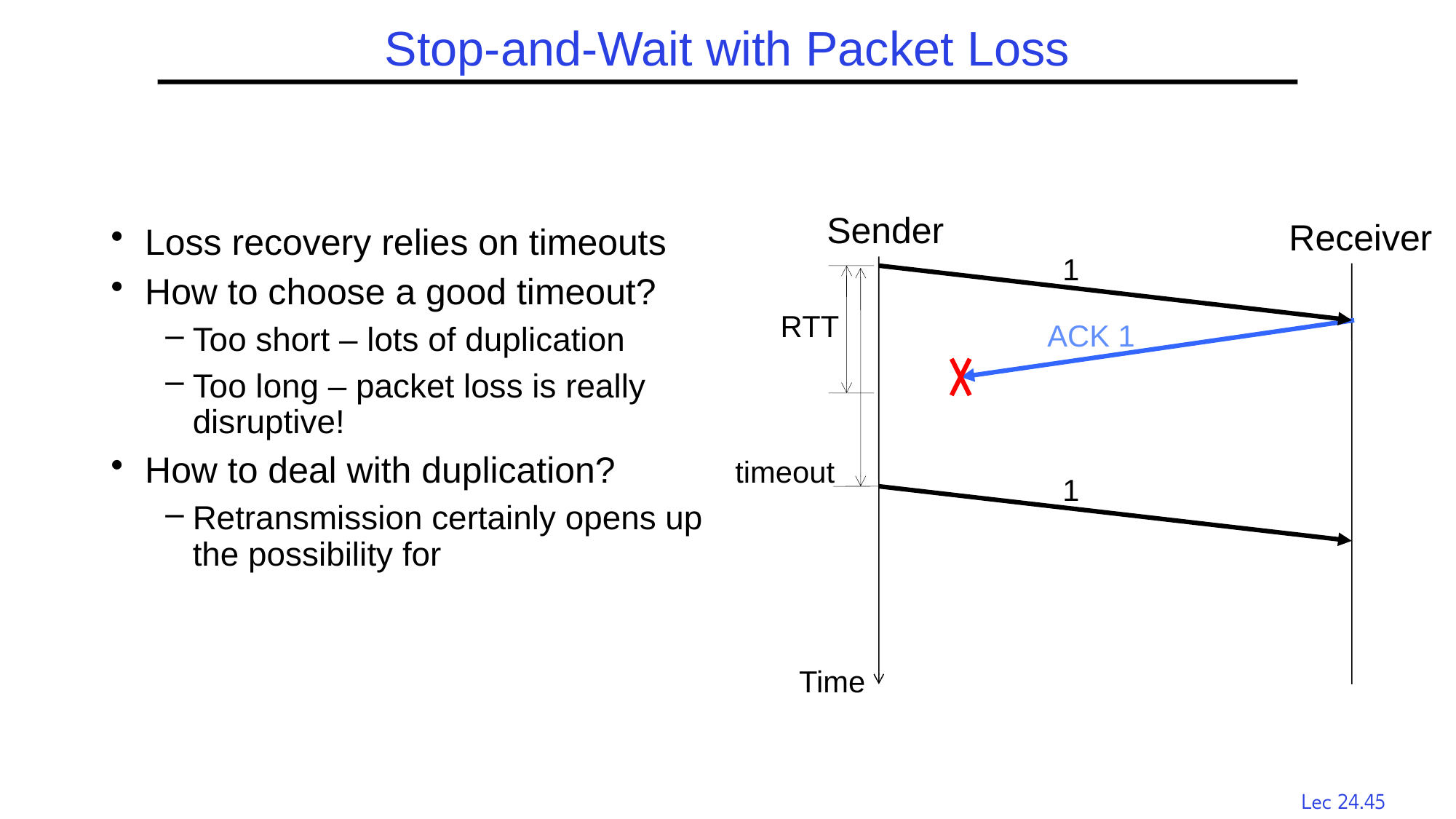

# Stop-and-Wait with Packet Loss
Sender
Receiver
Loss recovery relies on timeouts
How to choose a good timeout?
Too short – lots of duplication
Too long – packet loss is really disruptive!
How to deal with duplication?
Retransmission certainly opens up the possibility for
1

RTT

timeout

ACK 1

1

Time